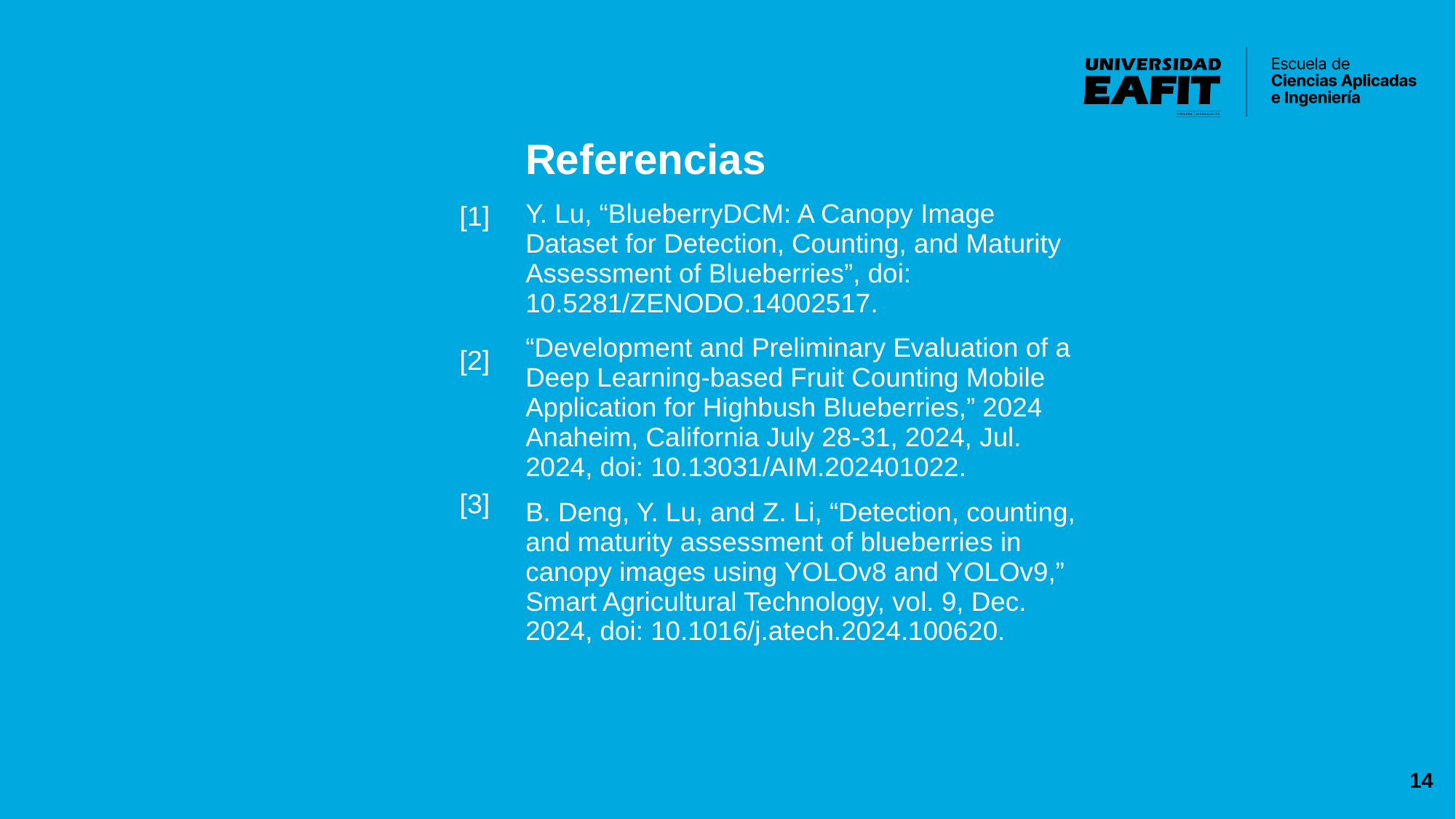

Referencias
[1]

[2]

[3]
Y. Lu, “BlueberryDCM: A Canopy Image Dataset for Detection, Counting, and Maturity Assessment of Blueberries”, doi: 10.5281/ZENODO.14002517.
“Development and Preliminary Evaluation of a Deep Learning-based Fruit Counting Mobile Application for Highbush Blueberries,” 2024 Anaheim, California July 28-31, 2024, Jul. 2024, doi: 10.13031/AIM.202401022.
B. Deng, Y. Lu, and Z. Li, “Detection, counting, and maturity assessment of blueberries in canopy images using YOLOv8 and YOLOv9,” Smart Agricultural Technology, vol. 9, Dec. 2024, doi: 10.1016/j.atech.2024.100620.

14